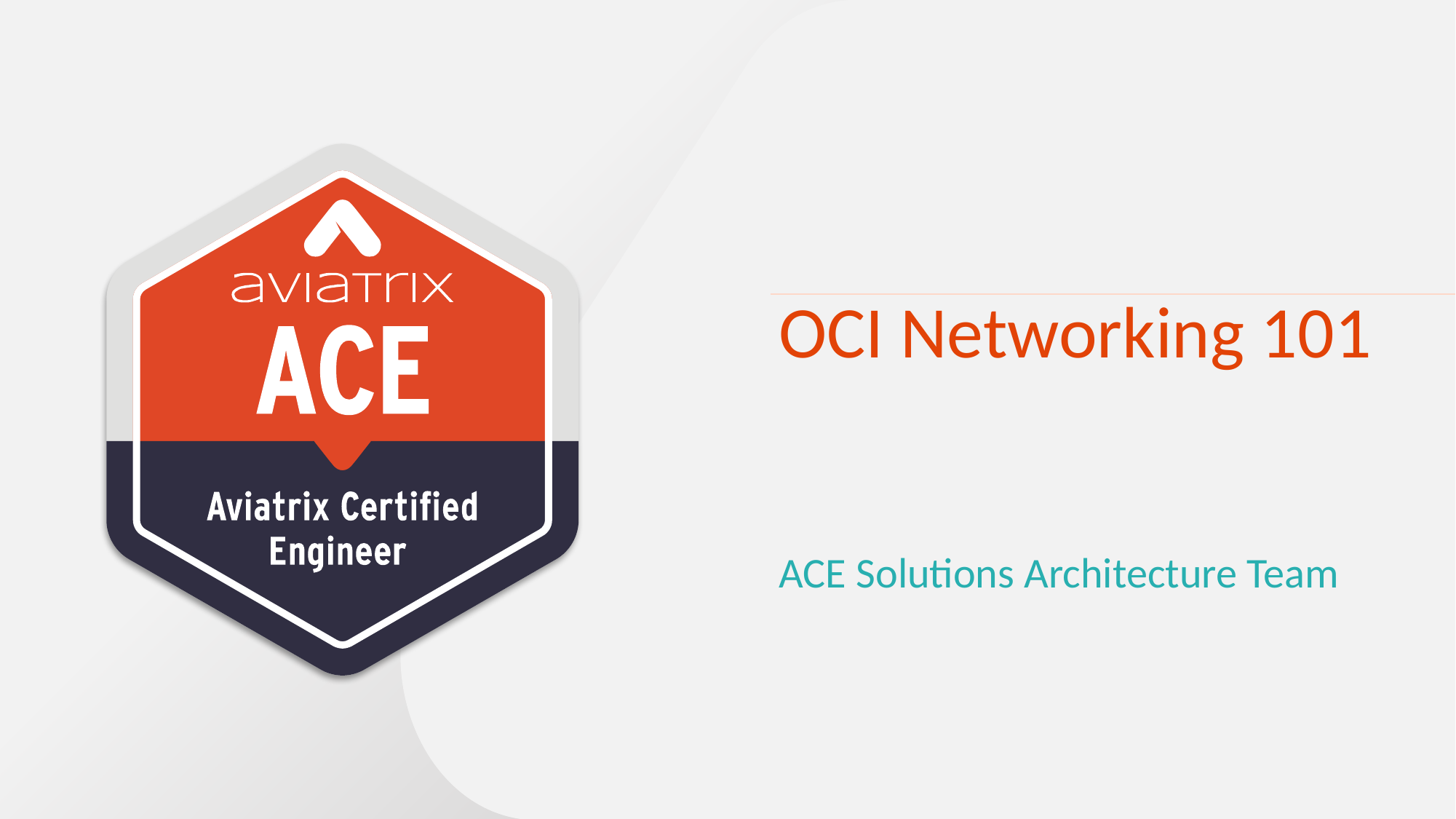

# OCI Networking 101

ACE Solutions Architecture Team